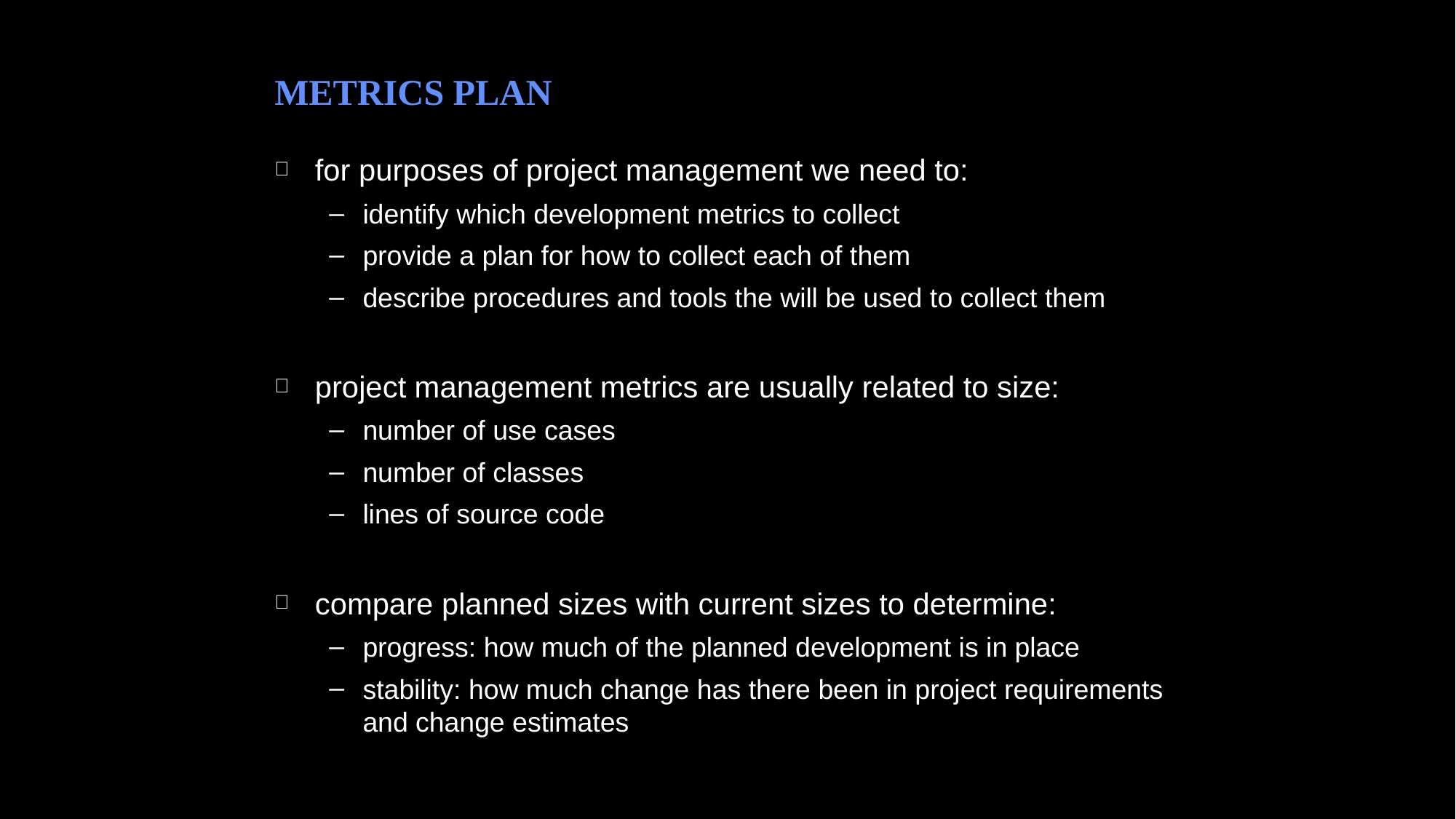

METRICS PLAN
for purposes of project management we need to:
identify which development metrics to collect
provide a plan for how to collect each of them
describe procedures and tools the will be used to collect them
project management metrics are usually related to size:
number of use cases
number of classes
lines of source code
compare planned sizes with current sizes to determine:
progress: how much of the planned development is in place
stability: how much change has there been in project requirements and change estimates